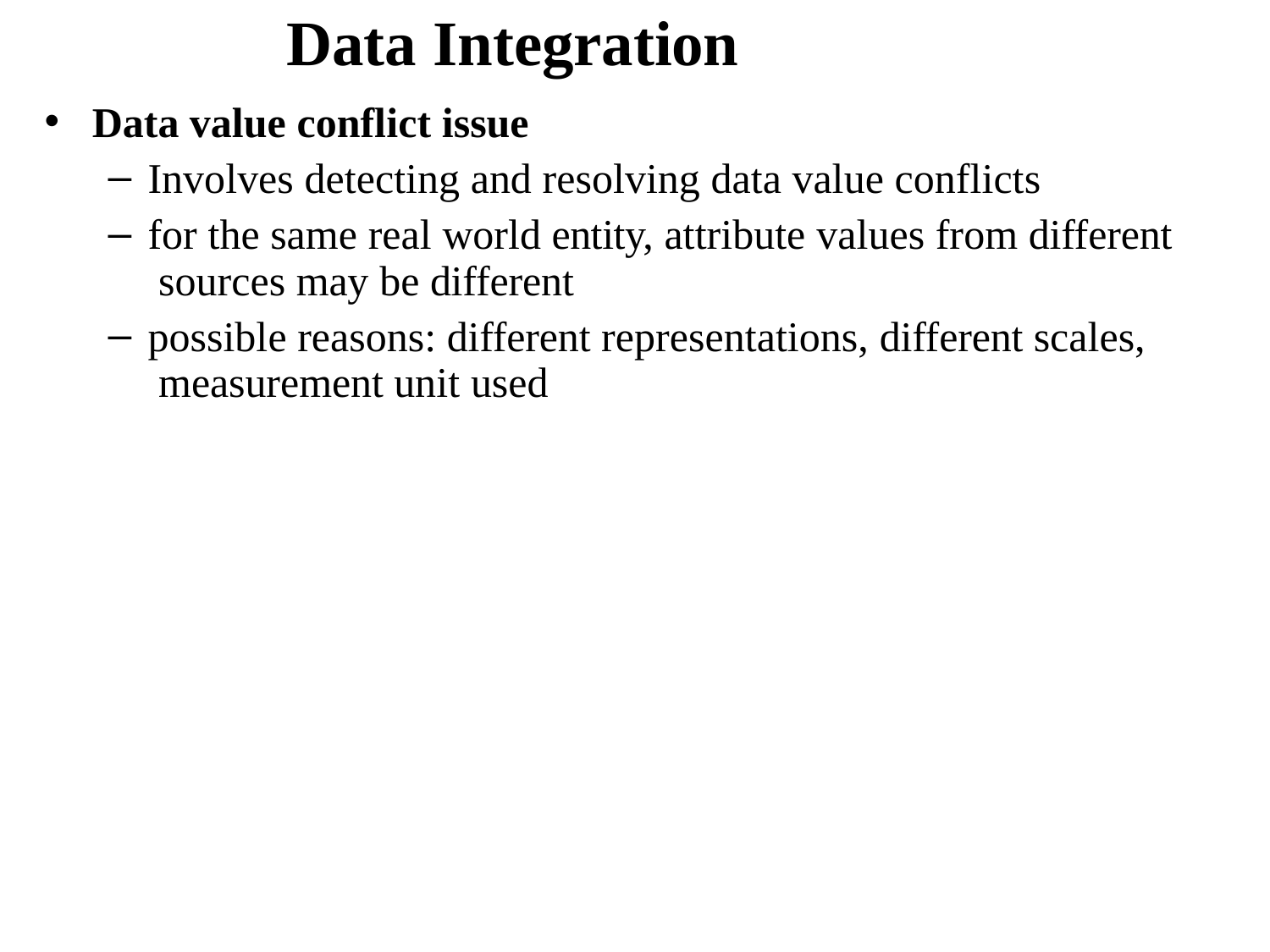

# Data Integration
Data value conflict issue
Involves detecting and resolving data value conflicts
for the same real world entity, attribute values from different  sources may be different
possible reasons: different representations, different scales,  measurement unit used